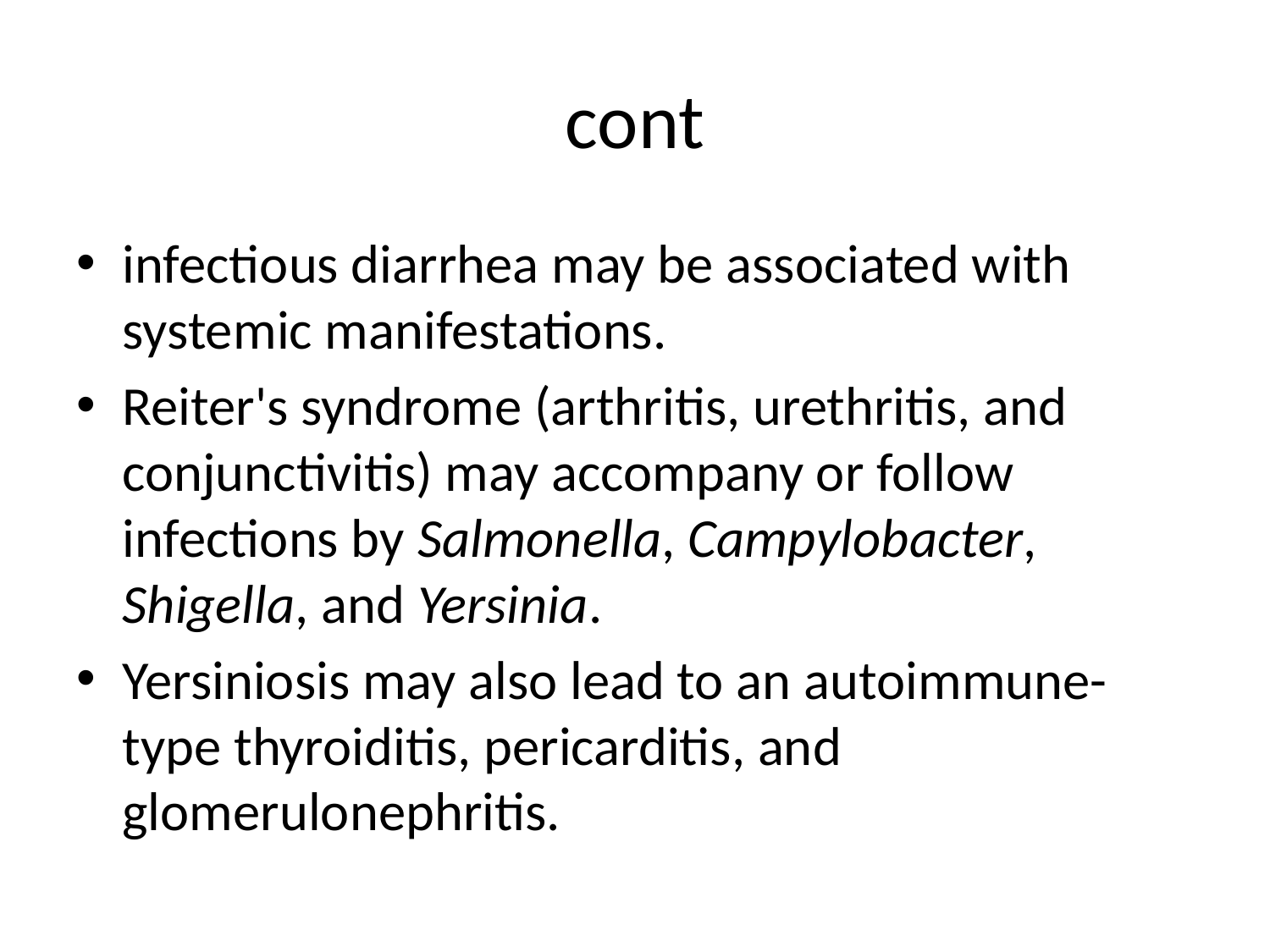

# cont
infectious diarrhea may be associated with systemic manifestations.
Reiter's syndrome (arthritis, urethritis, and conjunctivitis) may accompany or follow infections by Salmonella, Campylobacter, Shigella, and Yersinia.
Yersiniosis may also lead to an autoimmune-type thyroiditis, pericarditis, and glomerulonephritis.